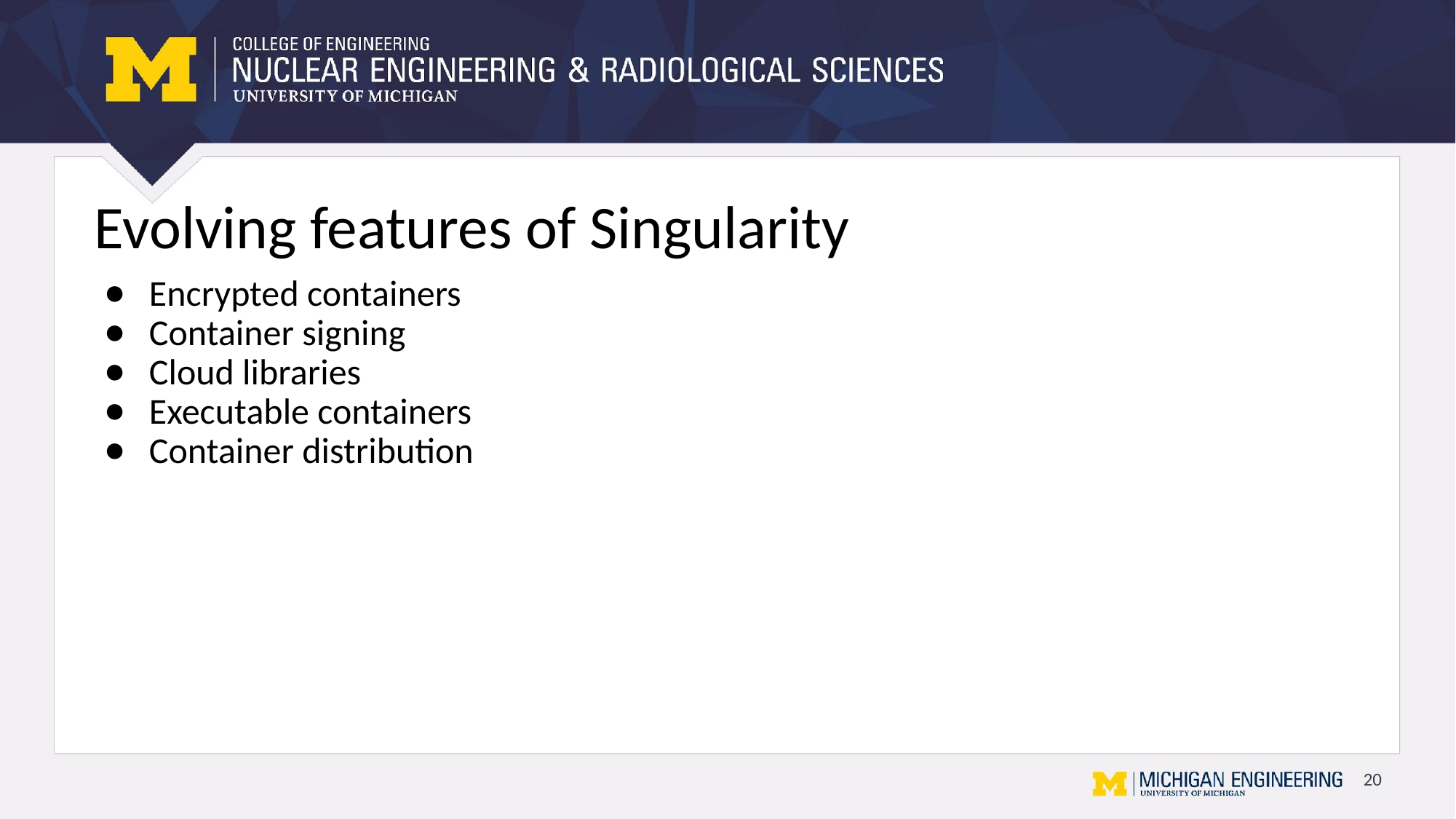

# Evolving features of Singularity
Encrypted containers
Container signing
Cloud libraries
Executable containers
Container distribution